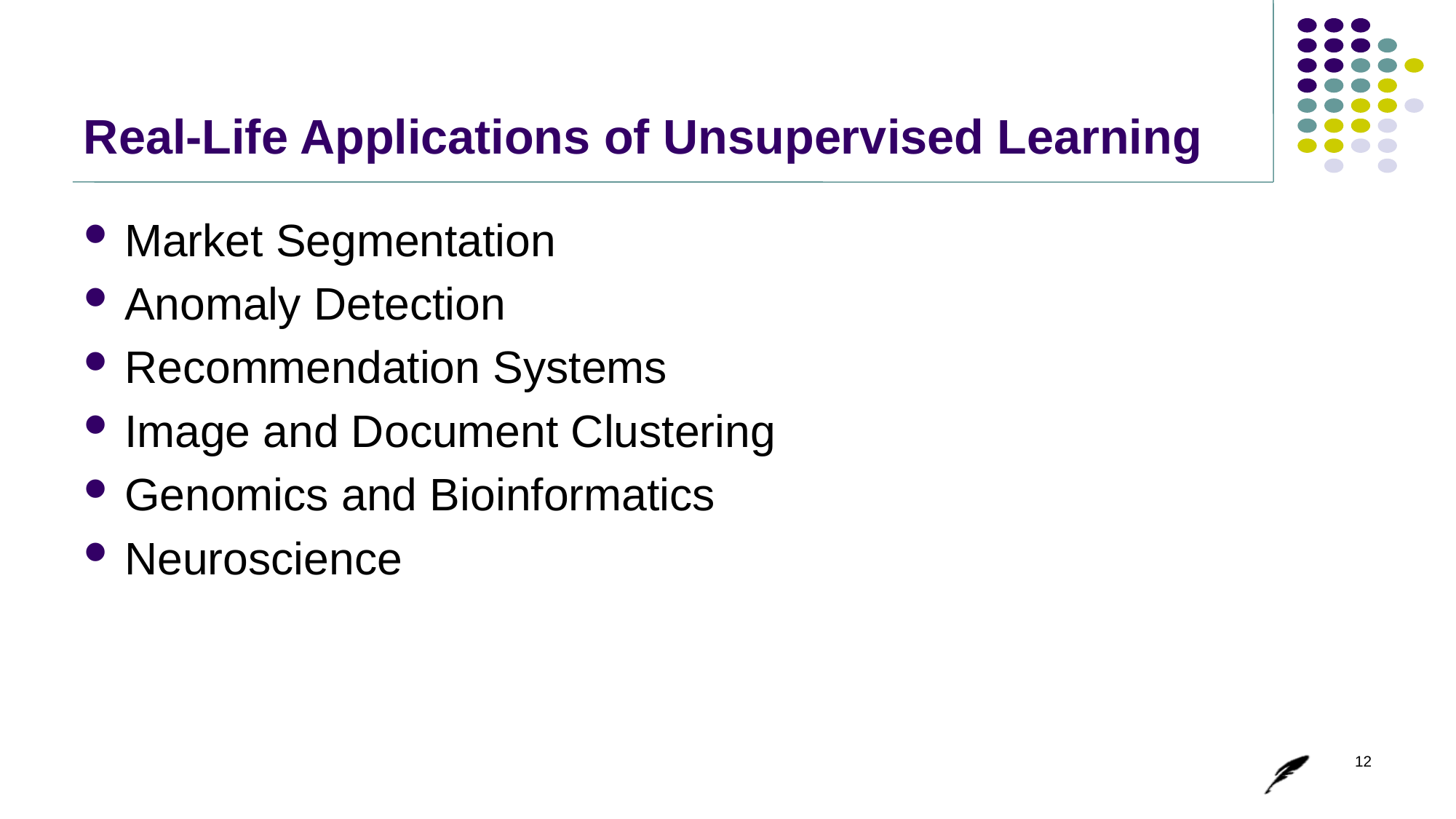

# Real-Life Applications of Unsupervised Learning
Market Segmentation
Anomaly Detection
Recommendation Systems
Image and Document Clustering
Genomics and Bioinformatics
Neuroscience
12